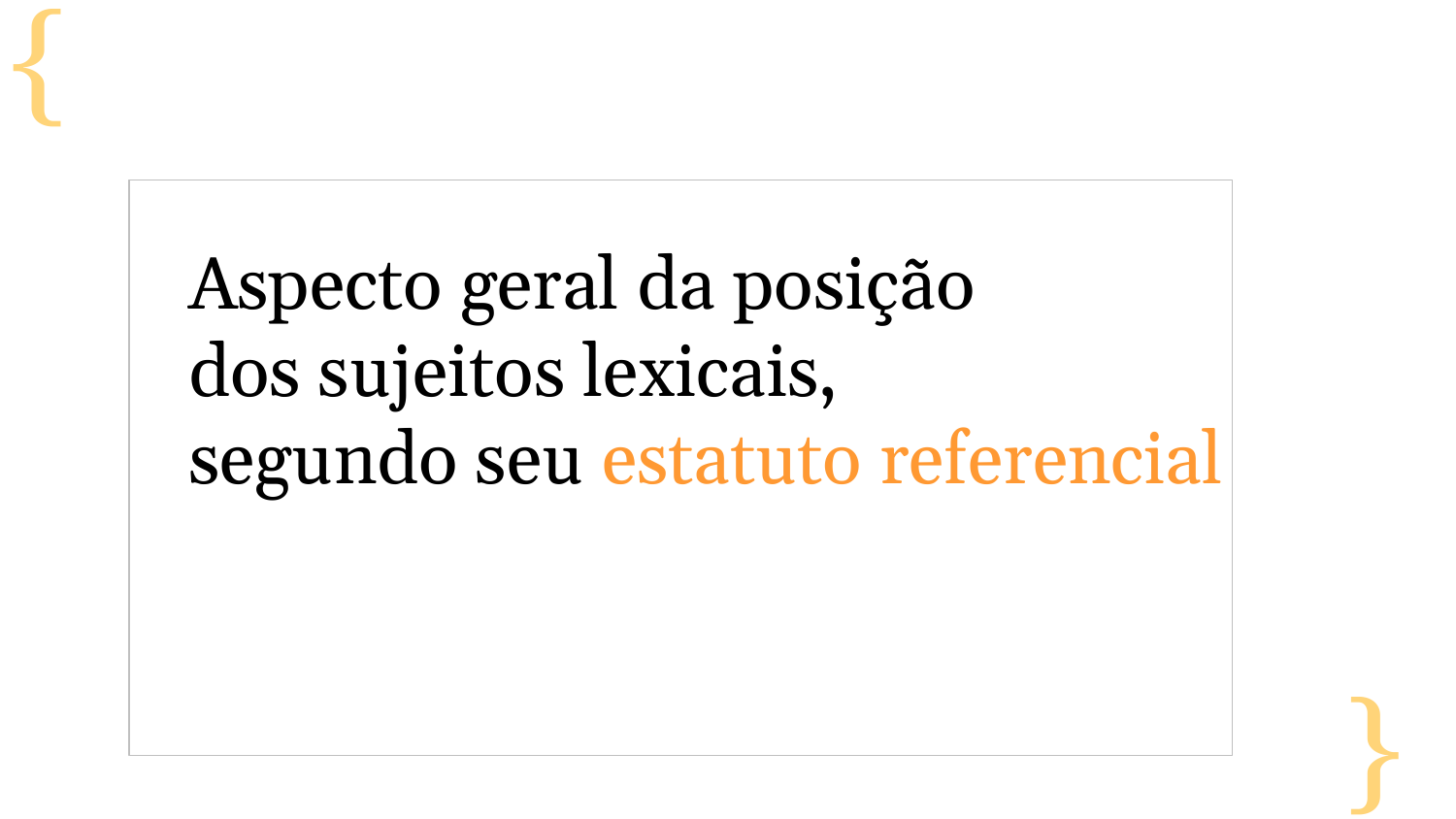

Aspecto geral da posição
dos sujeitos lexicais,
segundo seu estatuto referencial